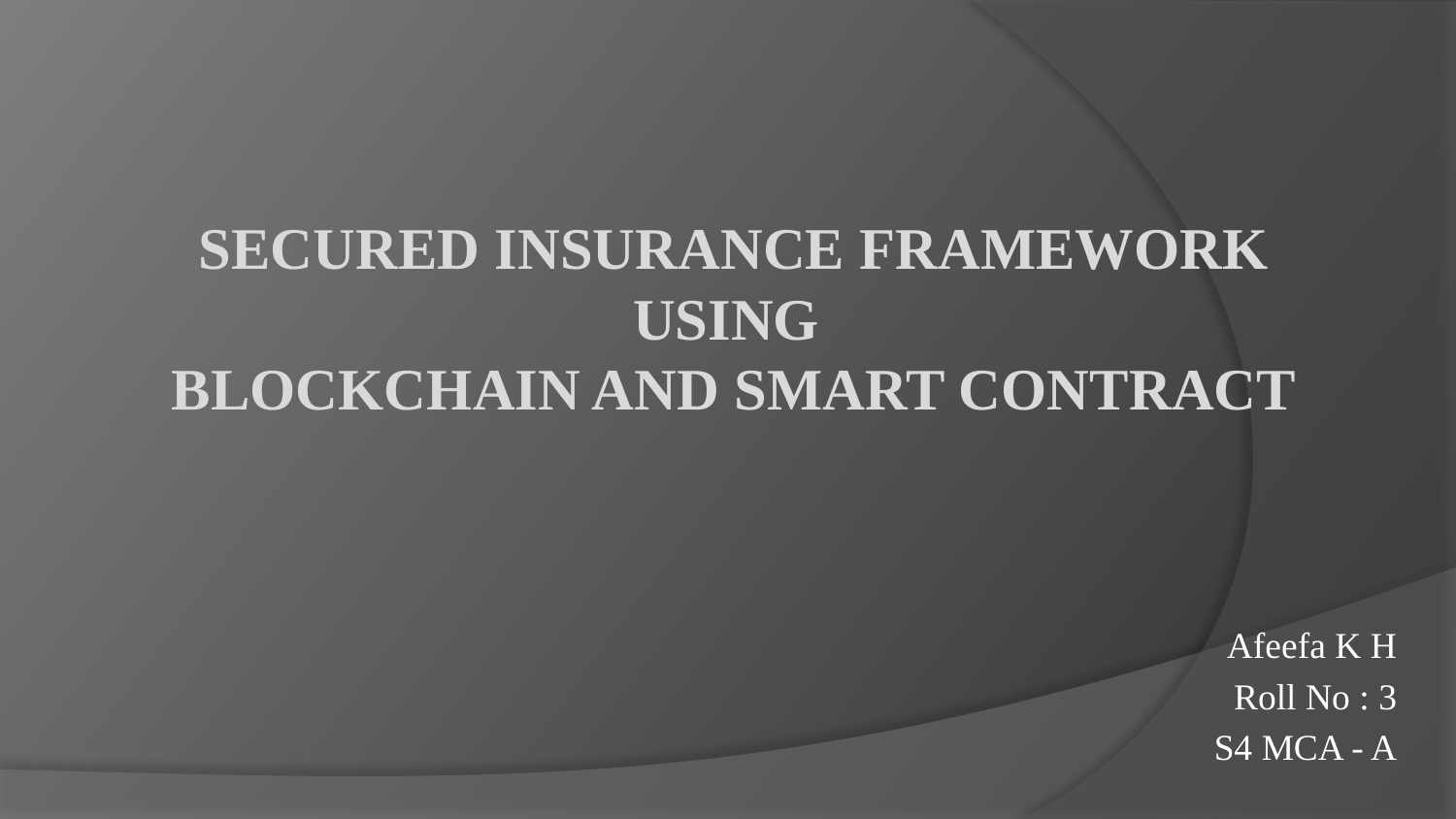

# Secured Insurance Framework Using Blockchain and Smart Contract
Afeefa K H
Roll No : 3
S4 MCA - A